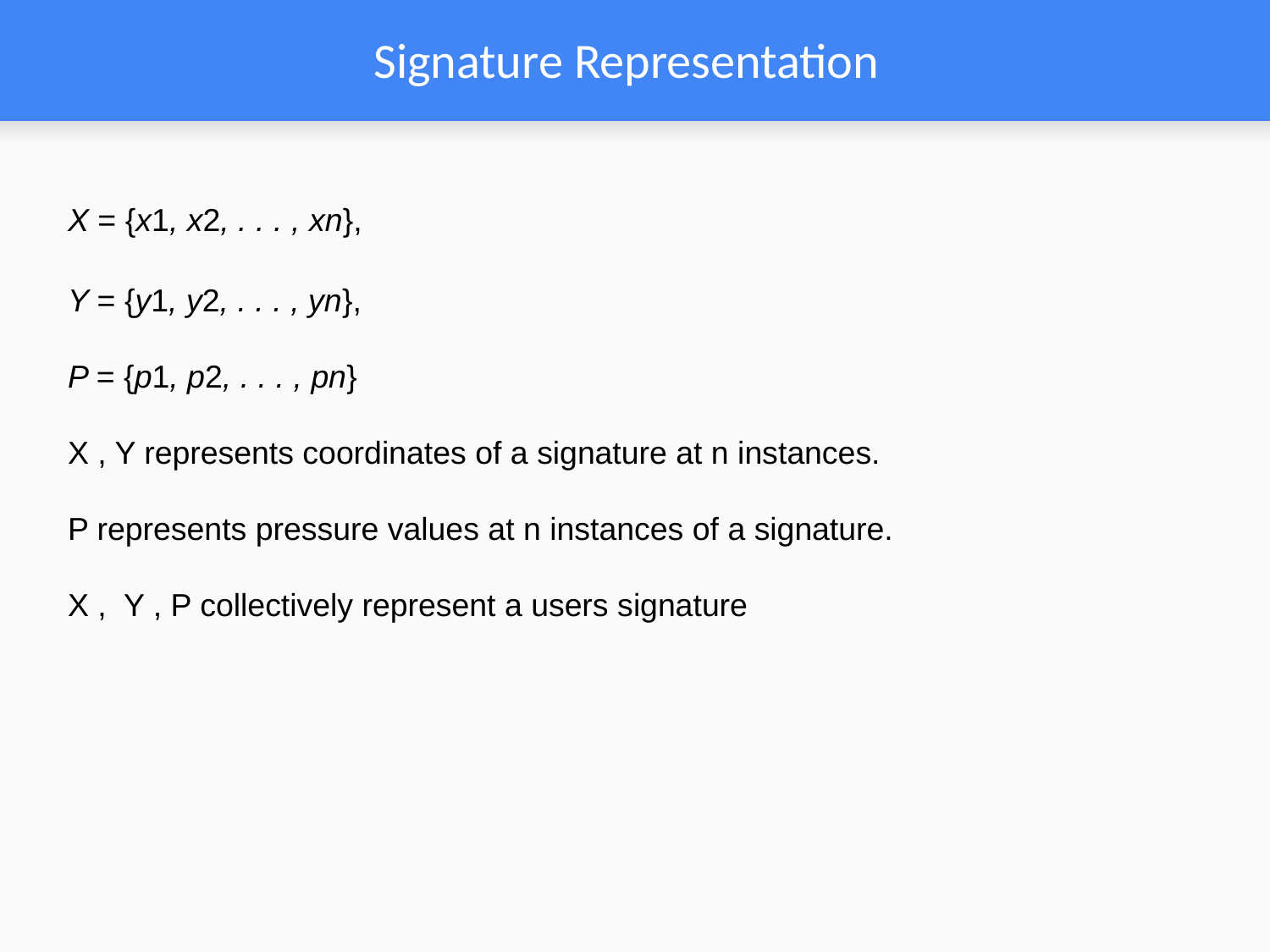

# Signature Representation
X = {x1, x2, . . . , xn},

Y = {y1, y2, . . . , yn},

P = {p1, p2, . . . , pn}

X , Y represents coordinates of a signature at n instances.

P represents pressure values at n instances of a signature.

X ,  Y , P collectively represent a users signature